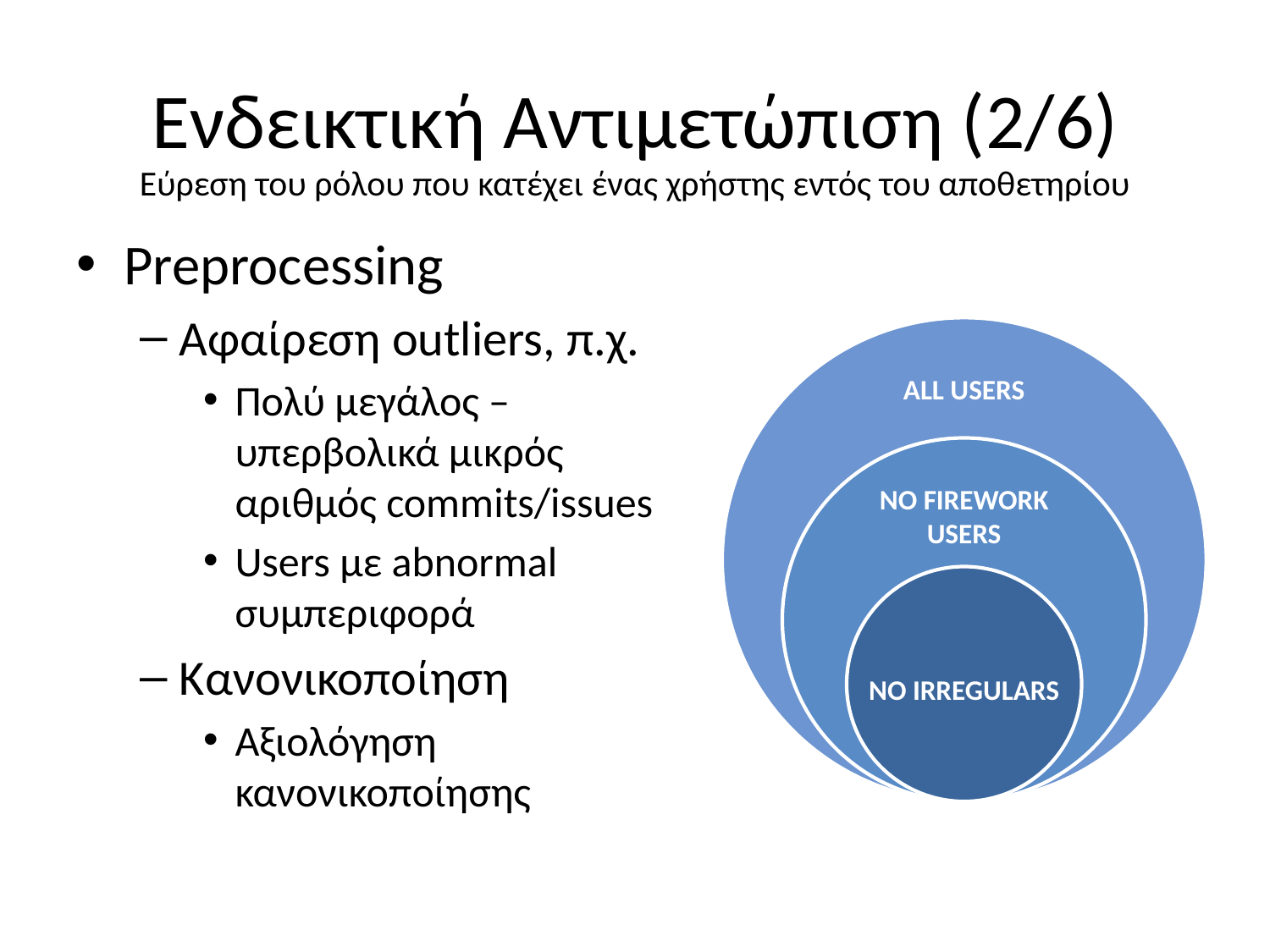

# Ενδεικτική Αντιμετώπιση (2/6)
Εύρεση του ρόλου που κατέχει ένας χρήστης εντός του αποθετηρίου
Preprocessing
Αφαίρεση outliers, π.χ.
Πολύ μεγάλος – υπερβολικά μικρός αριθμός commits/issues
Users με abnormal συμπεριφορά
Κανονικοποίηση
Αξιολόγηση κανονικοποίησης

ALL USERS

NO FIREWORK USERS

NO IRREGULARS